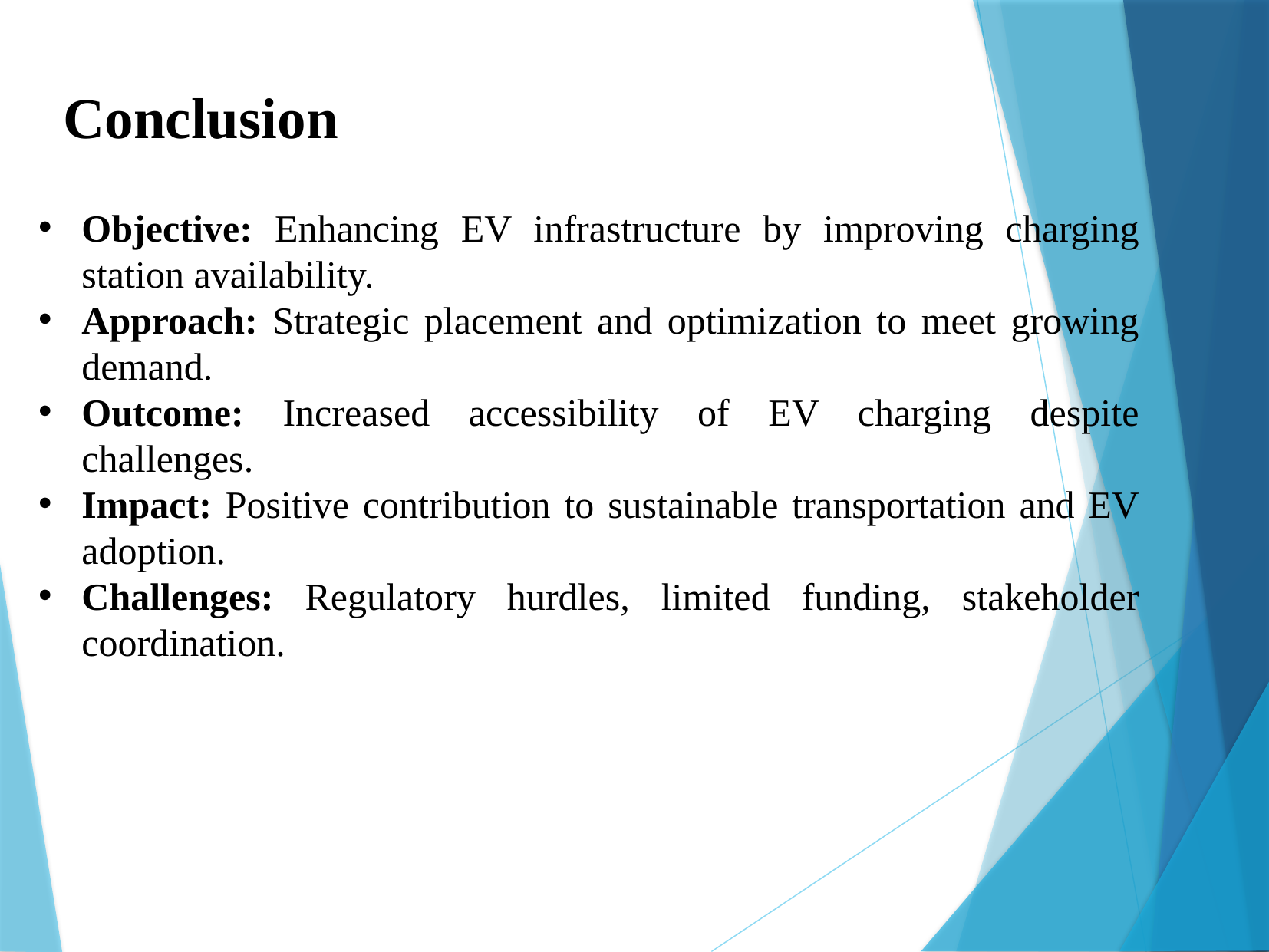

Conclusion
Objective: Enhancing EV infrastructure by improving charging station availability.
Approach: Strategic placement and optimization to meet growing demand.
Outcome: Increased accessibility of EV charging despite challenges.
Impact: Positive contribution to sustainable transportation and EV adoption.
Challenges: Regulatory hurdles, limited funding, stakeholder coordination.